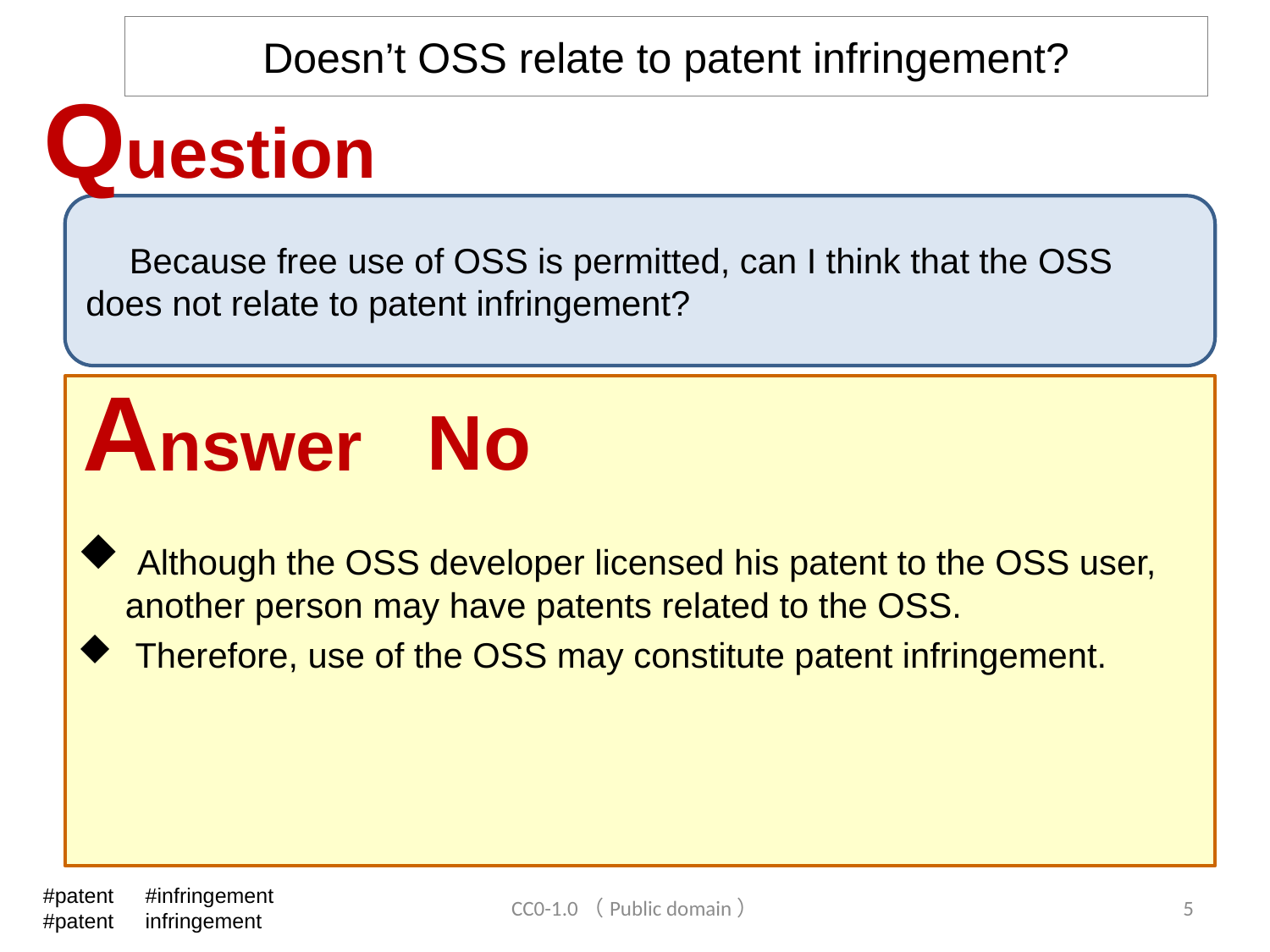

# Doesn’t OSS relate to patent infringement?
Question
　Because free use of OSS is permitted, can I think that the OSS does not relate to patent infringement?
Answer

No
 Although the OSS developer licensed his patent to the OSS user, another person may have patents related to the OSS.
 Therefore, use of the OSS may constitute patent infringement.
#patent　#infringement
#patent　infringement
CC0-1.0（Public domain）
5